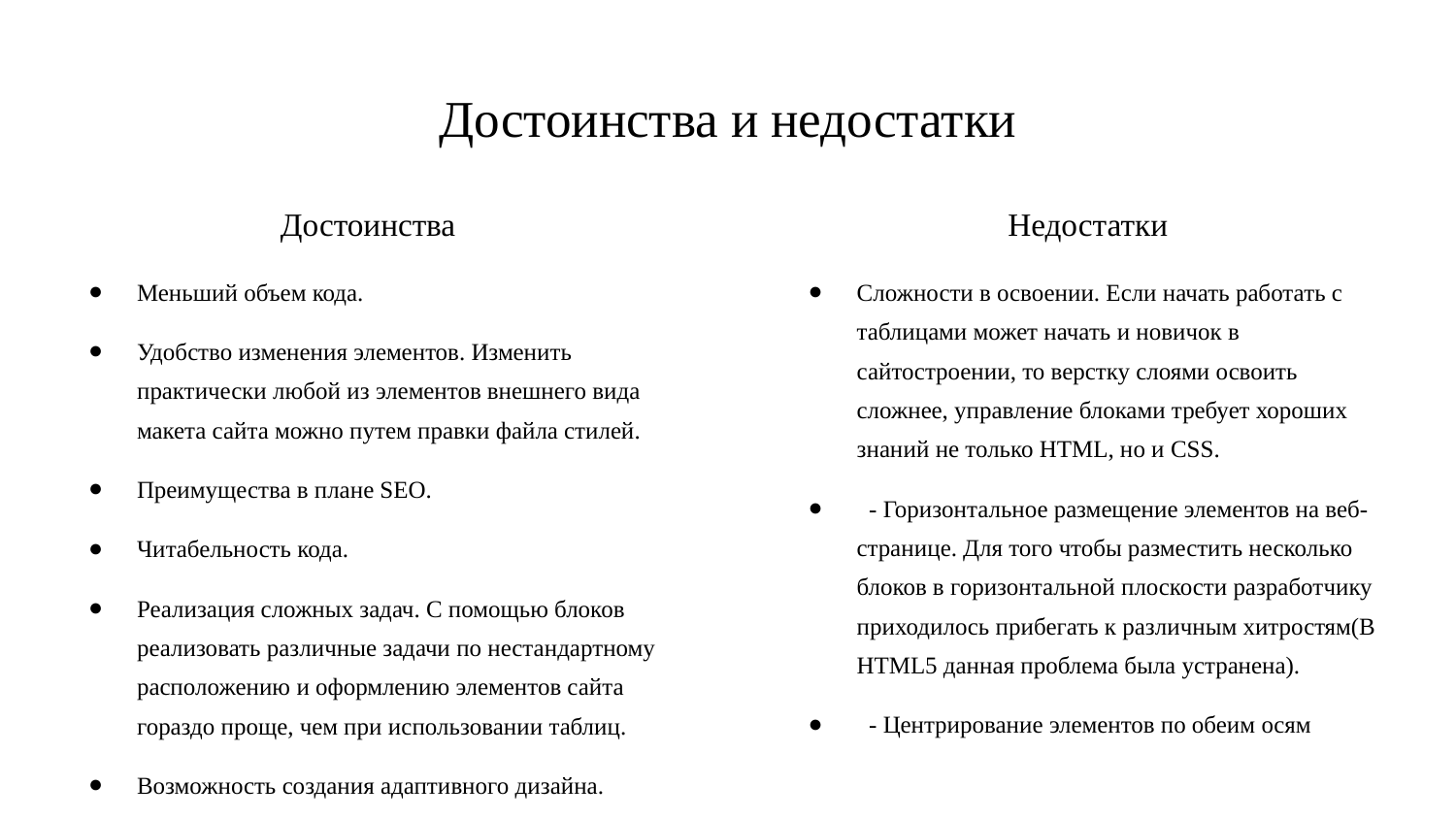

# Достоинства и недостатки
Достоинства
Меньший объем кода.
Удобство изменения элементов. Изменить практически любой из элементов внешнего вида макета сайта можно путем правки файла стилей.
Преимущества в плане SEO.
Читабельность кода.
Реализация сложных задач. С помощью блоков реализовать различные задачи по нестандартному расположению и оформлению элементов сайта гораздо проще, чем при использовании таблиц.
Возможность создания адаптивного дизайна.
Недостатки
Сложности в освоении. Если начать работать с таблицами может начать и новичок в сайтостроении, то верстку слоями освоить сложнее, управление блоками требует хороших знаний не только HTML, но и CSS.
  - Горизонтальное размещение элементов на веб-странице. Для того чтобы разместить несколько блоков в горизонтальной плоскости разработчику приходилось прибегать к различным хитростям(В HTML5 данная проблема была устранена).
  - Центрирование элементов по обеим осям